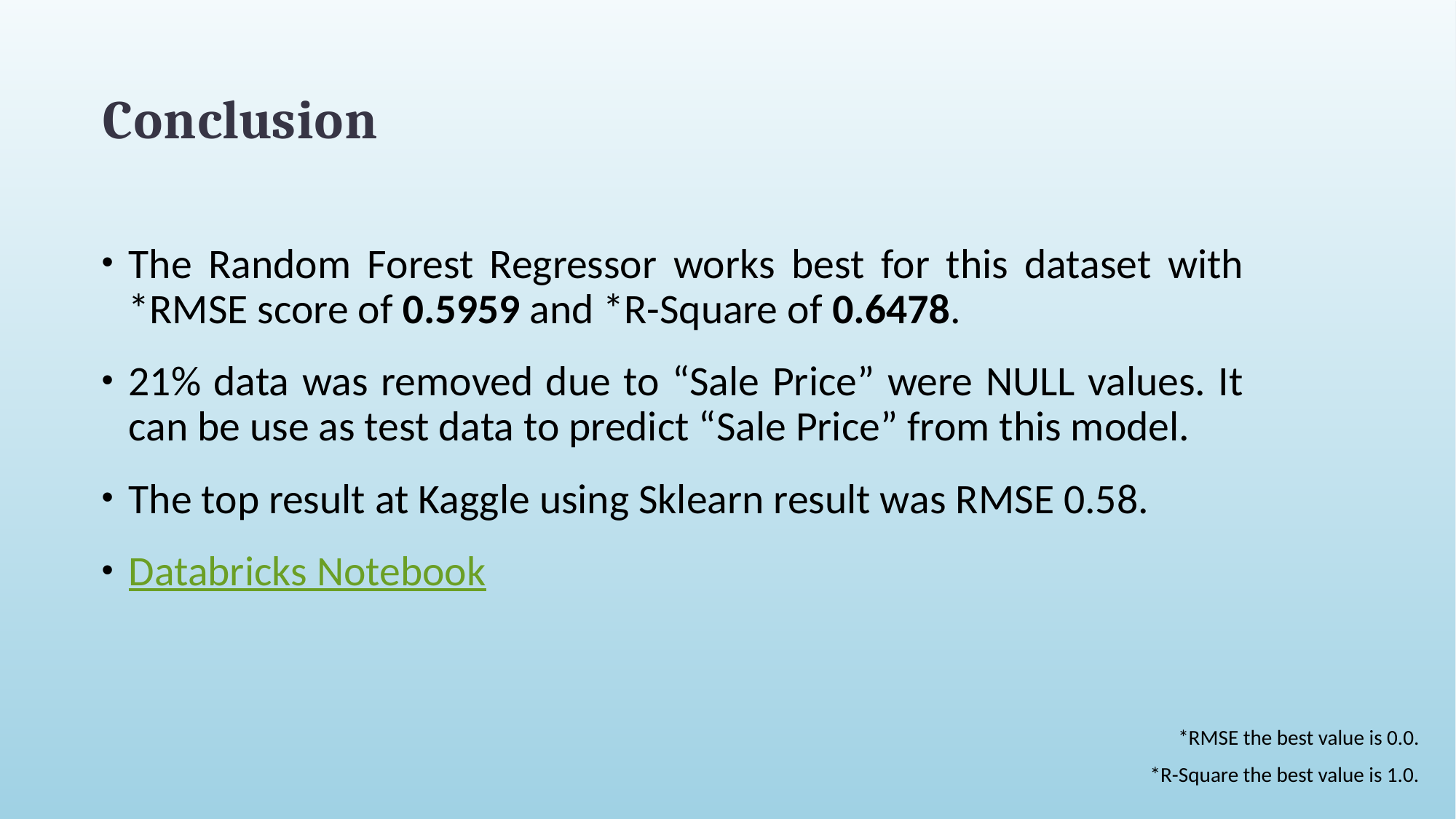

Conclusion
The Random Forest Regressor works best for this dataset with *RMSE score of 0.5959 and *R-Square of 0.6478.
21% data was removed due to “Sale Price” were NULL values. It can be use as test data to predict “Sale Price” from this model.
The top result at Kaggle using Sklearn result was RMSE 0.58.
Databricks Notebook
*RMSE the best value is 0.0.
*R-Square the best value is 1.0.